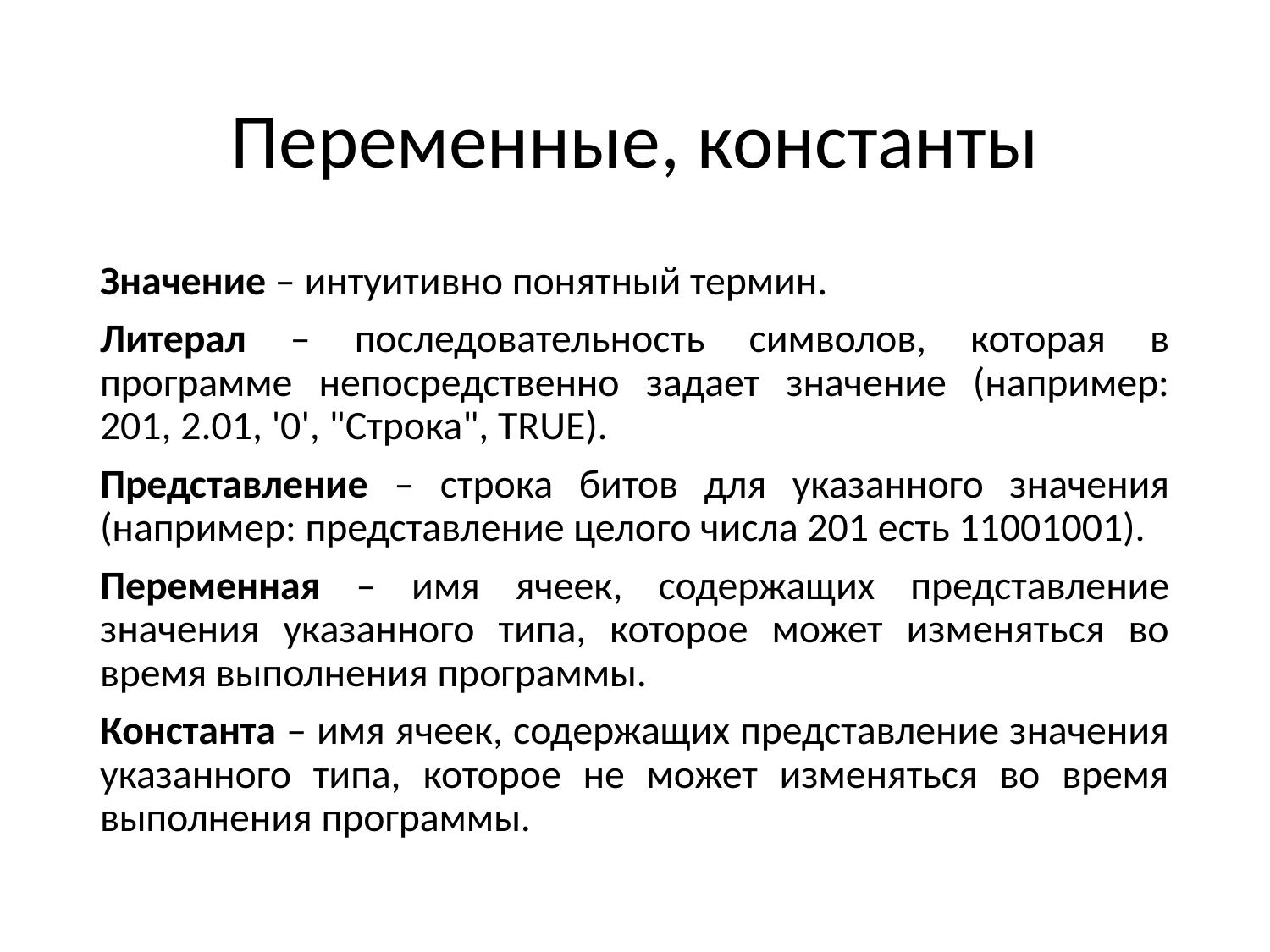

# Переменные, константы
Значение – интуитивно понятный термин.
Литерал – последовательность символов, которая в программе непосредственно задает значение (например: 201, 2.01, '0', "Строка", TRUE).
Представление – строка битов для указанного значения (например: представление целого числа 201 есть 11001001).
Переменная – имя ячеек, содержащих представление значения указанного типа, которое может изменяться во время выполнения программы.
Константа – имя ячеек, содержащих представление значения указанного типа, которое не может изменяться во время выполнения программы.